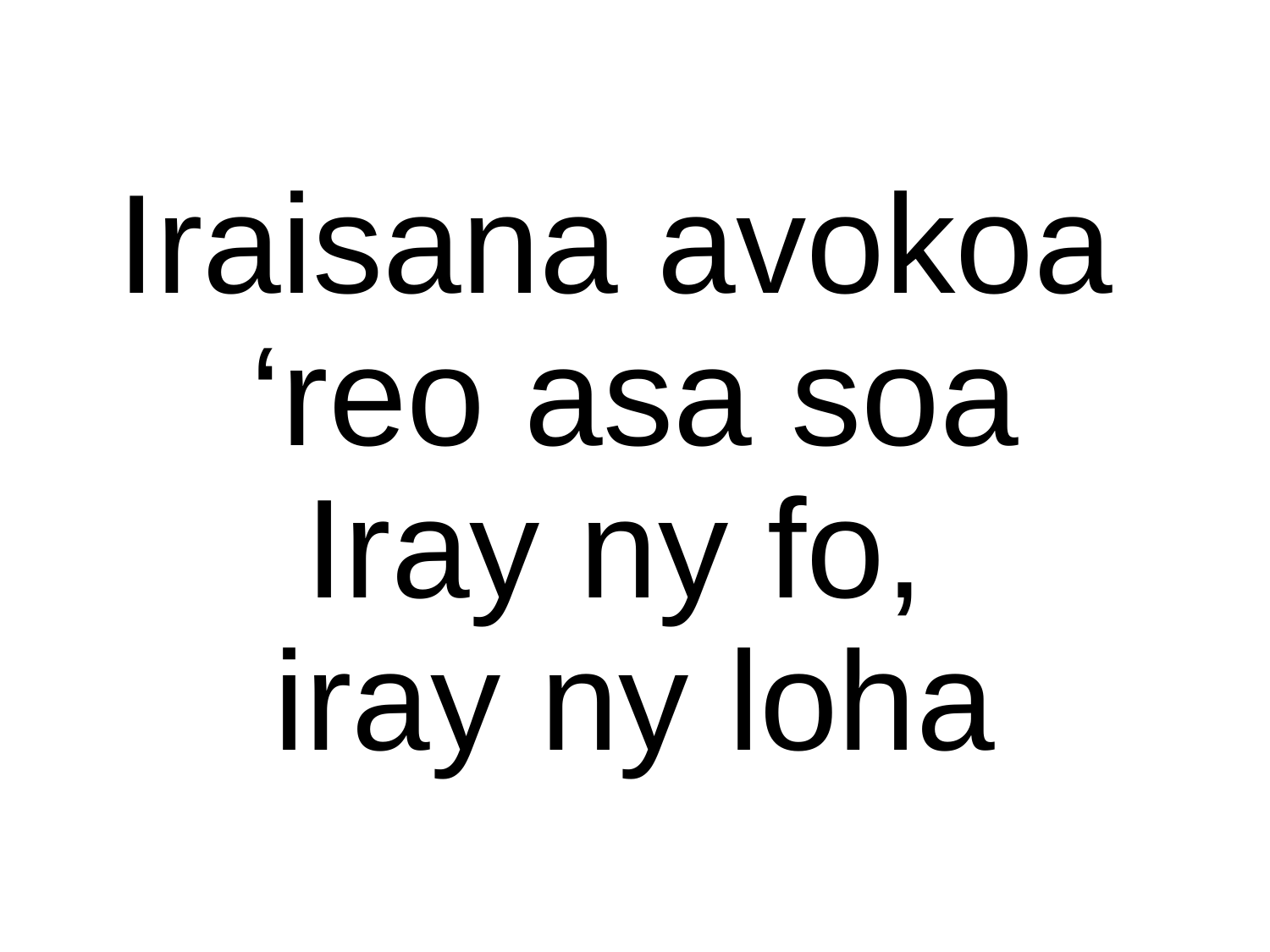

Iraisana avokoa
‘reo asa soa
Iray ny fo,
iray ny loha